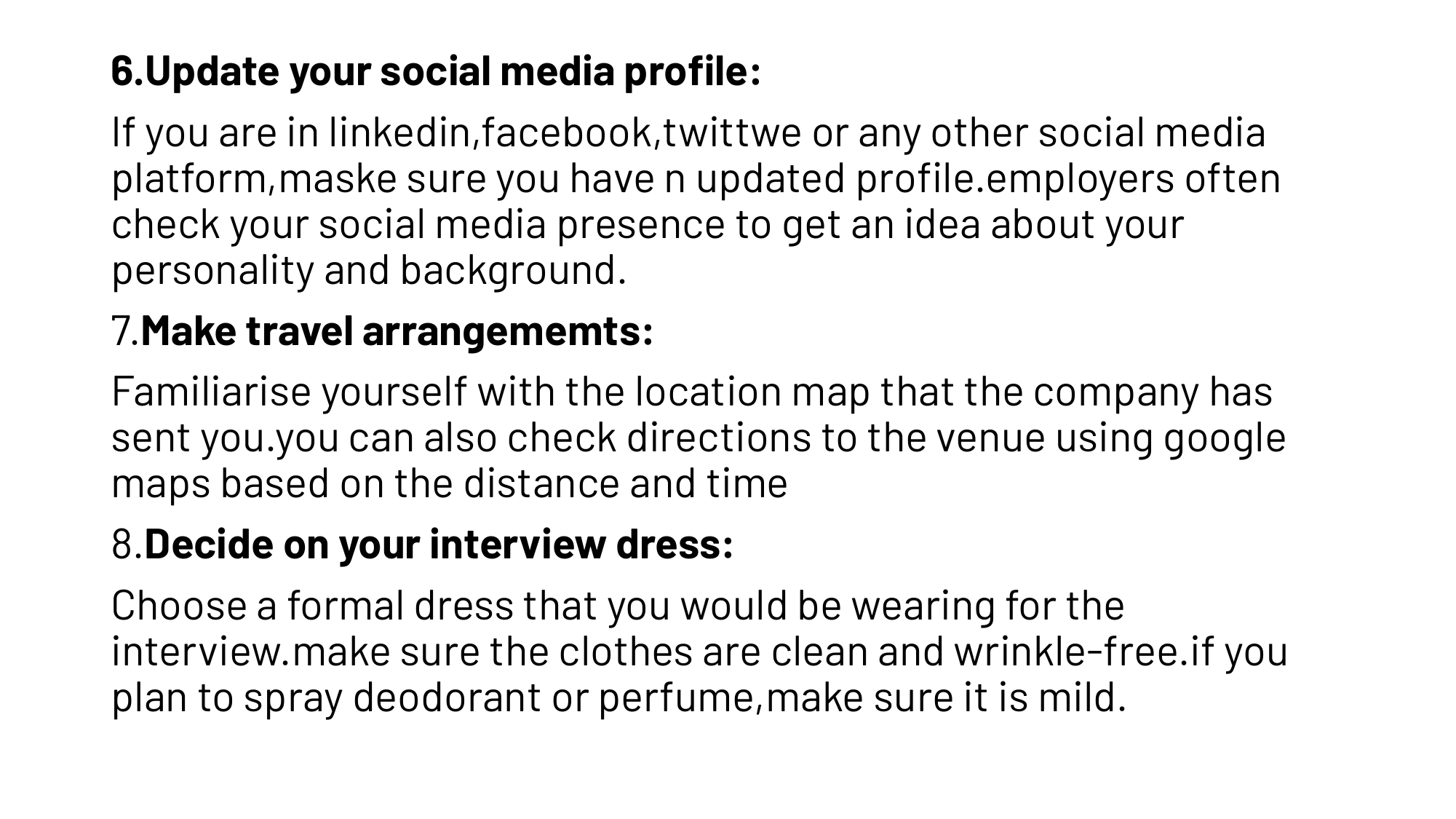

#
6.Update your social media profile:
If you are in linkedin,facebook,twittwe or any other social media platform,maske sure you have n updated profile.employers often check your social media presence to get an idea about your personality and background.
7.Make travel arrangememts:
Familiarise yourself with the location map that the company has sent you.you can also check directions to the venue using google maps based on the distance and time
8.Decide on your interview dress:
Choose a formal dress that you would be wearing for the interview.make sure the clothes are clean and wrinkle-free.if you plan to spray deodorant or perfume,make sure it is mild.